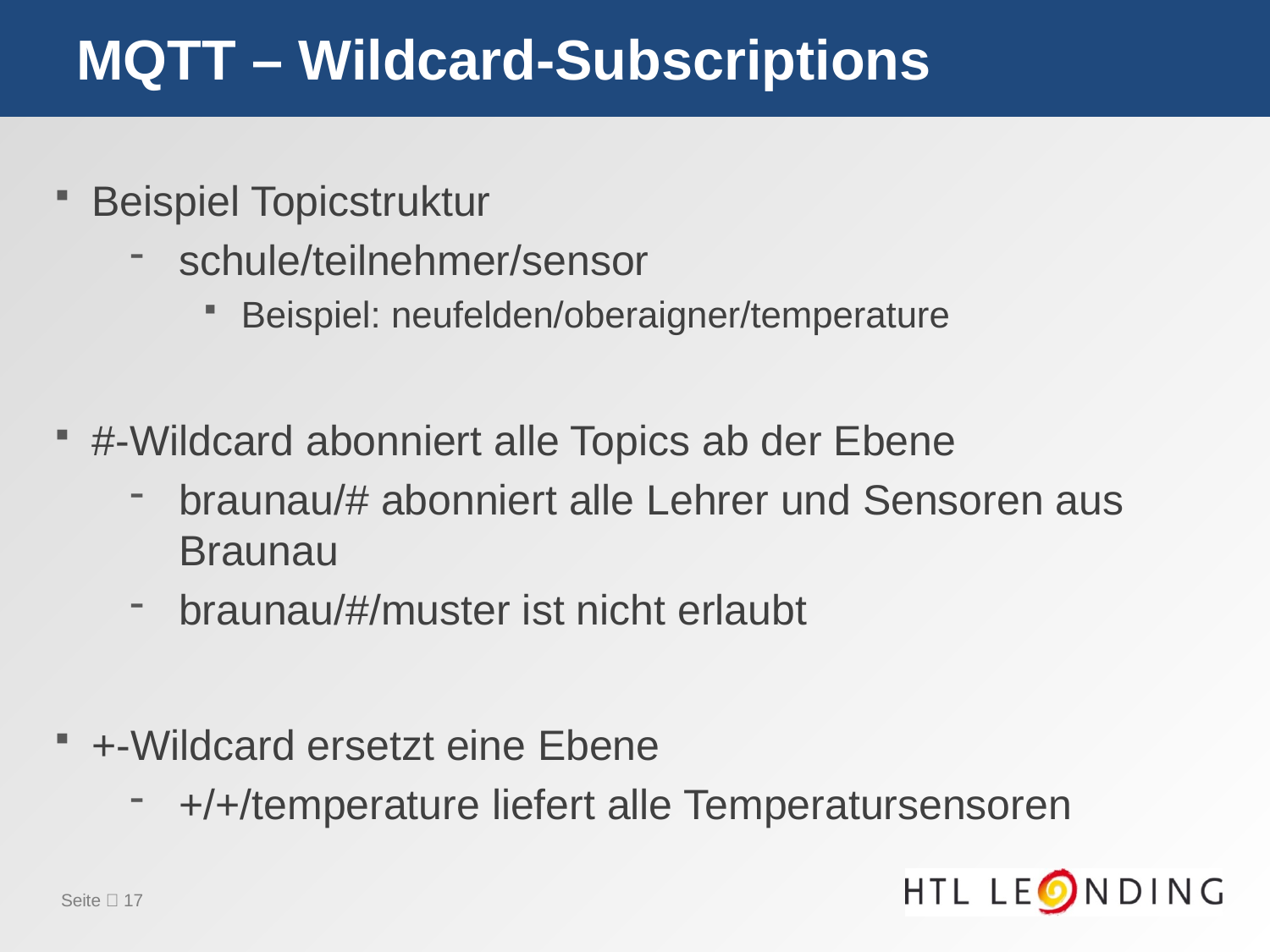

# MQTT – Wildcard-Subscriptions
Beispiel Topicstruktur
schule/teilnehmer/sensor
Beispiel: neufelden/oberaigner/temperature

#-Wildcard abonniert alle Topics ab der Ebene
braunau/# abonniert alle Lehrer und Sensoren aus Braunau
braunau/#/muster ist nicht erlaubt

+-Wildcard ersetzt eine Ebene
+/+/temperature liefert alle Temperatursensoren